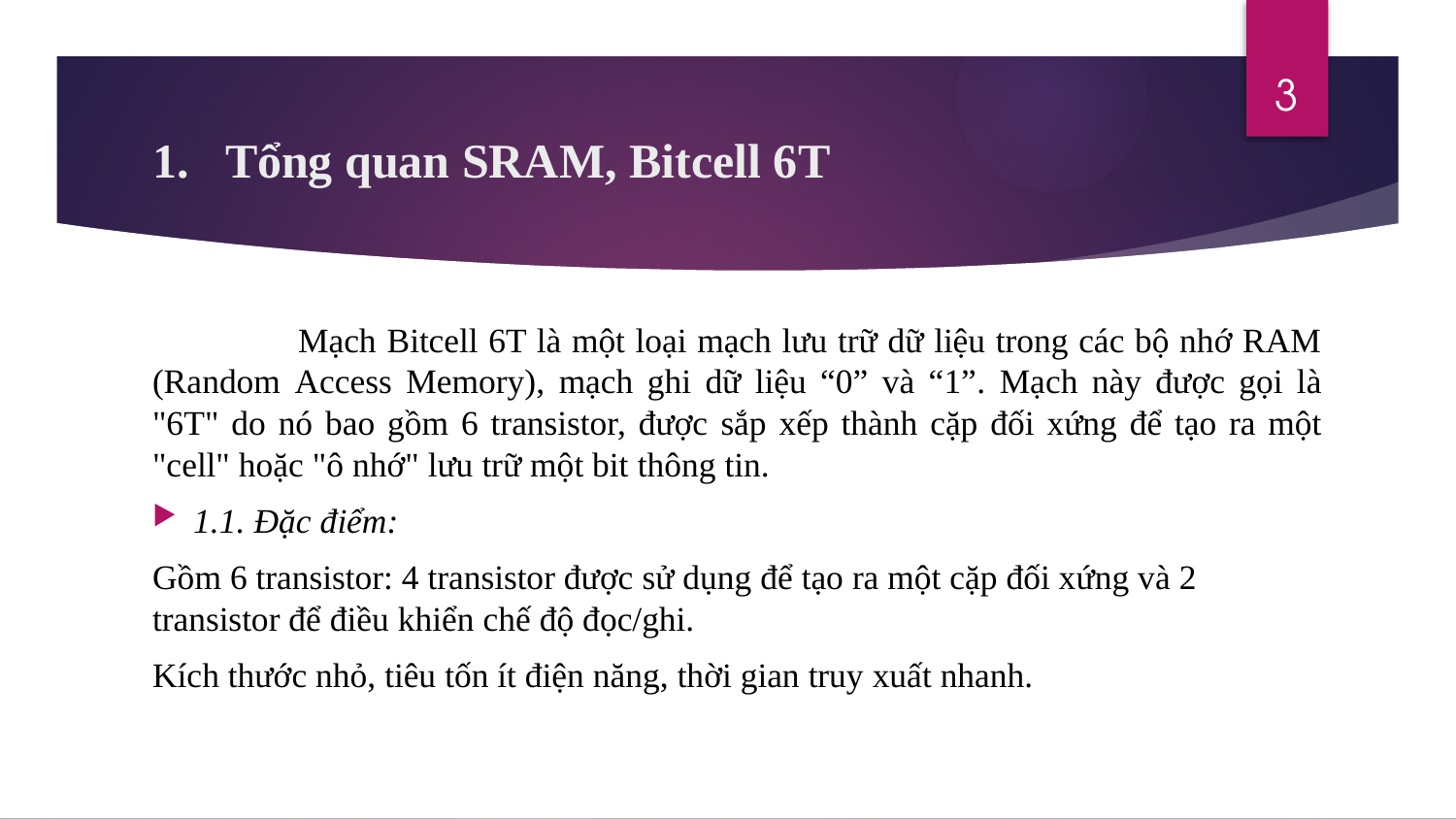

3
# Tổng quan SRAM, Bitcell 6T
	Mạch Bitcell 6T là một loại mạch lưu trữ dữ liệu trong các bộ nhớ RAM (Random Access Memory), mạch ghi dữ liệu “0” và “1”. Mạch này được gọi là "6T" do nó bao gồm 6 transistor, được sắp xếp thành cặp đối xứng để tạo ra một "cell" hoặc "ô nhớ" lưu trữ một bit thông tin.
1.1. Đặc điểm:
Gồm 6 transistor: 4 transistor được sử dụng để tạo ra một cặp đối xứng và 2 transistor để điều khiển chế độ đọc/ghi.
Kích thước nhỏ, tiêu tốn ít điện năng, thời gian truy xuất nhanh.